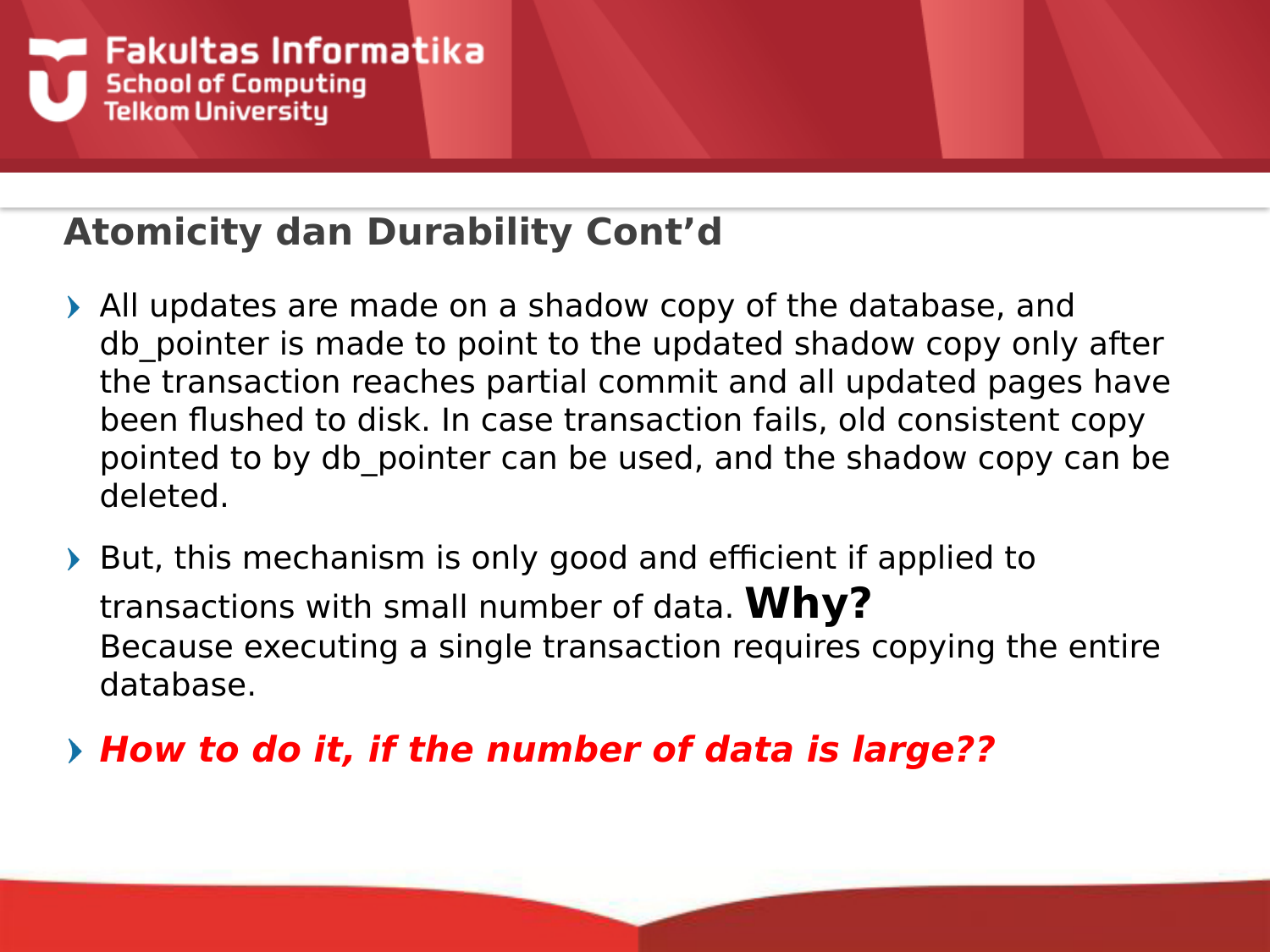

# Atomicity dan Durability Cont’d
All updates are made on a shadow copy of the database, and db_pointer is made to point to the updated shadow copy only after the transaction reaches partial commit and all updated pages have been flushed to disk. In case transaction fails, old consistent copy pointed to by db_pointer can be used, and the shadow copy can be deleted.
But, this mechanism is only good and efficient if applied to transactions with small number of data. Why?
Because executing a single transaction requires copying the entire database.
How to do it, if the number of data is large??